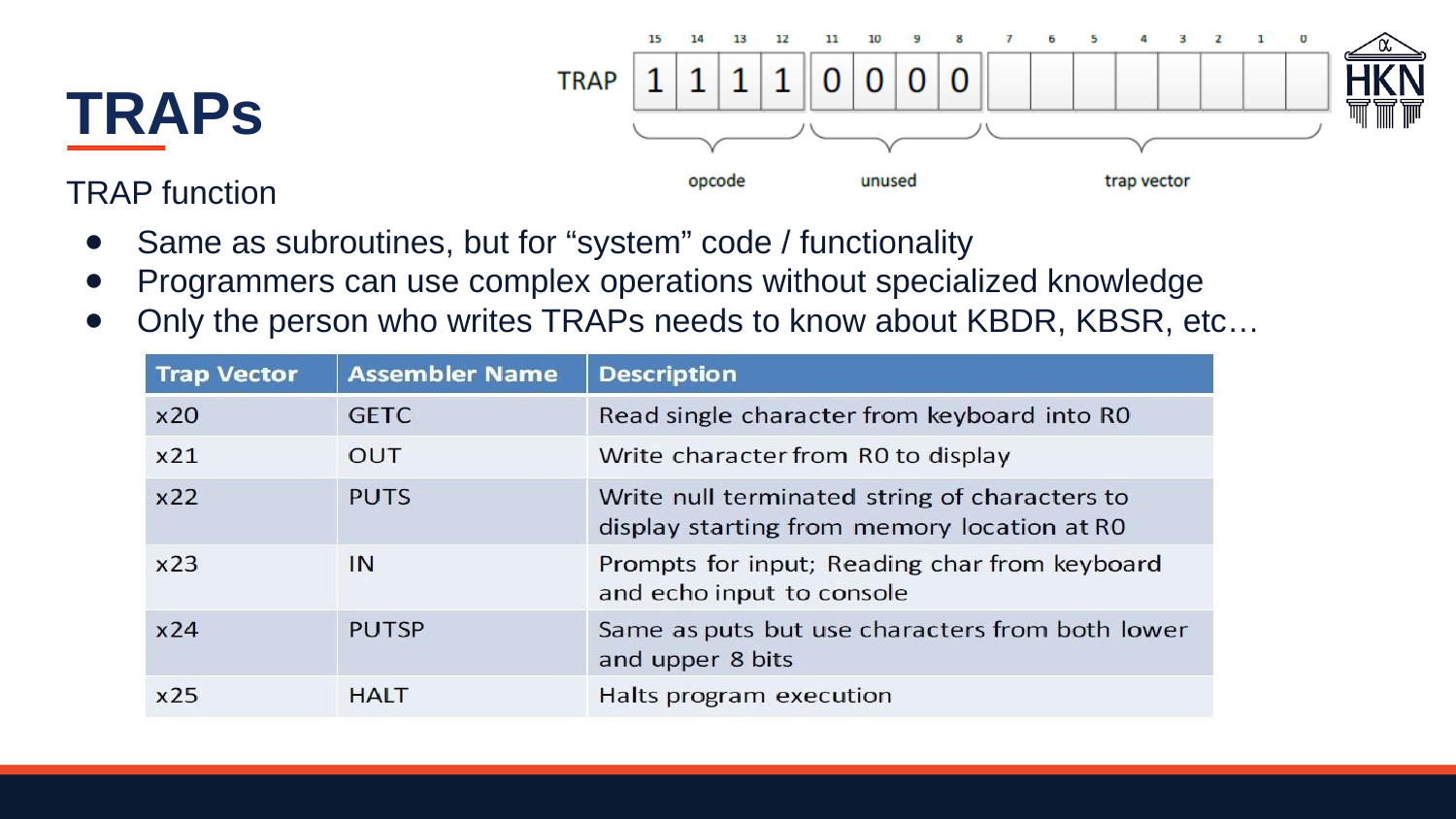

# TRAPs

TRAP function
Same as subroutines, but for “system” code / functionality
Programmers can use complex operations without specialized knowledge
Only the person who writes TRAPs needs to know about KBDR, KBSR, etc…